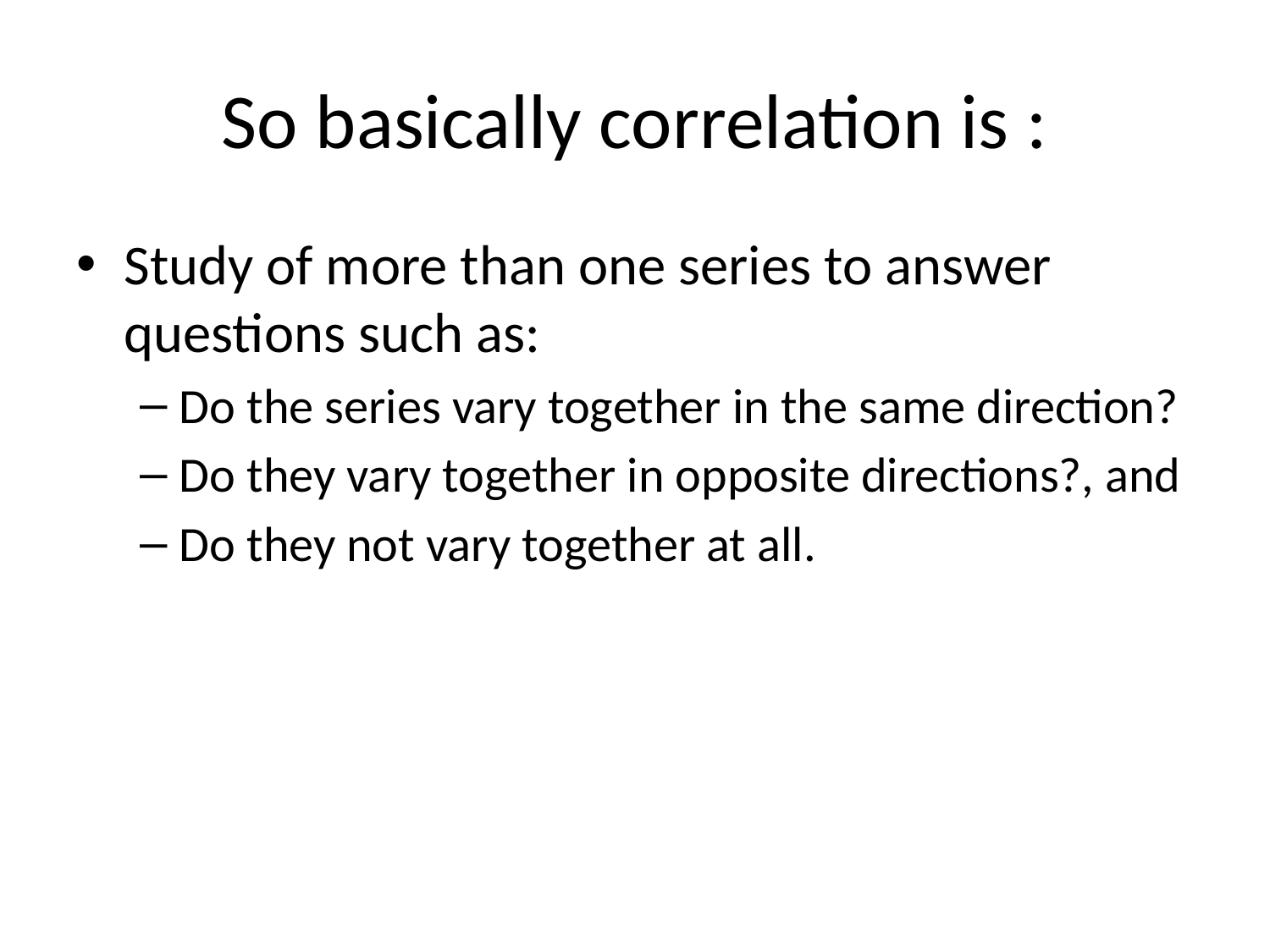

# So basically correlation is :
Study of more than one series to answer questions such as:
Do the series vary together in the same direction?
Do they vary together in opposite directions?, and
Do they not vary together at all.